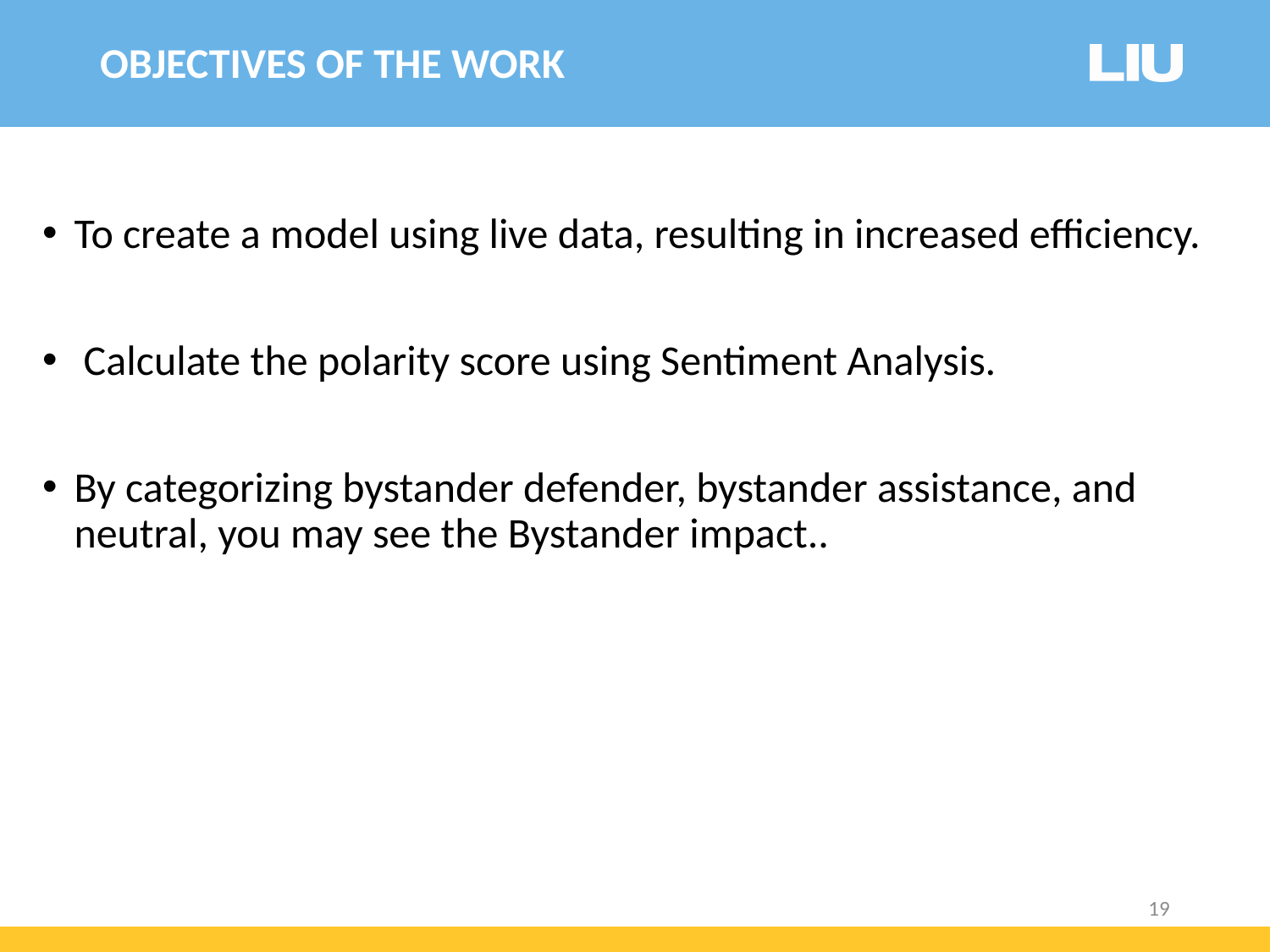

OBJECTIVES OF THE WORK
To create a model using live data, resulting in increased efficiency.

 Calculate the polarity score using Sentiment Analysis.

By categorizing bystander defender, bystander assistance, and neutral, you may see the Bystander impact..

19